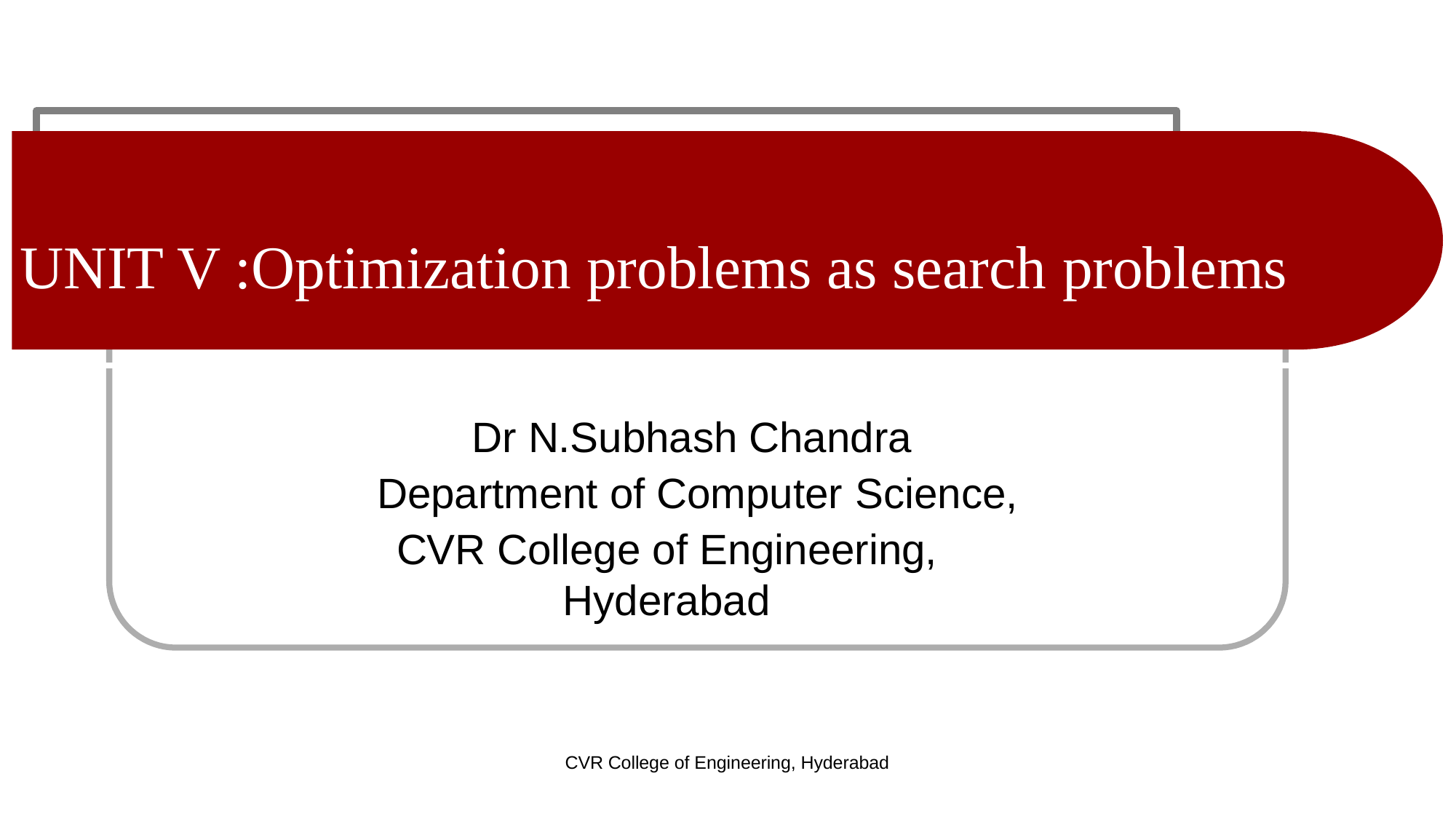

# UNIT V :Optimization problems as search problems

Dr N.Subhash Chandra  Department of Computer Science,
CVR College of Engineering, Hyderabad
CVR College of Engineering, Hyderabad